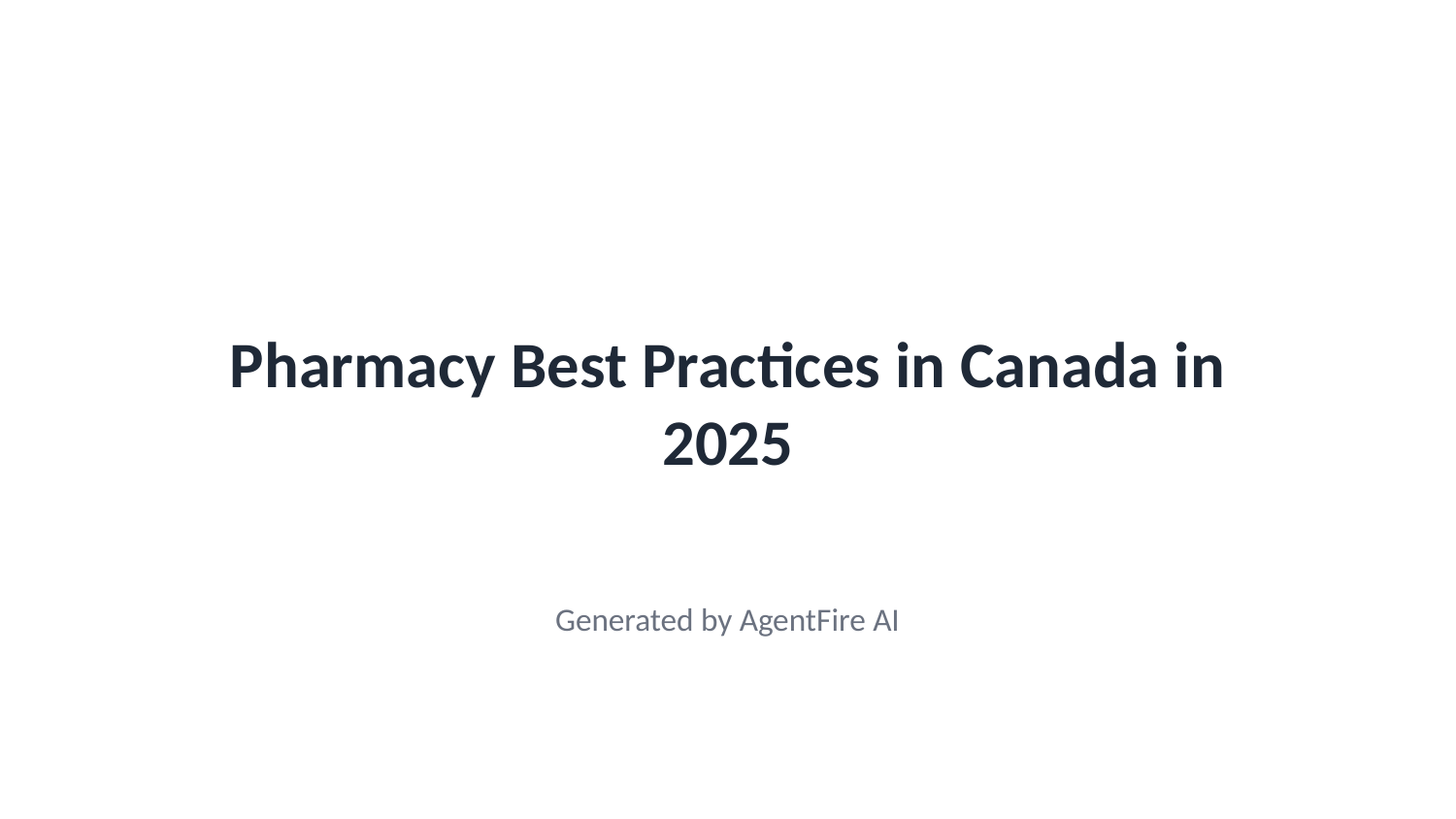

Pharmacy Best Practices in Canada in 2025
Generated by AgentFire AI